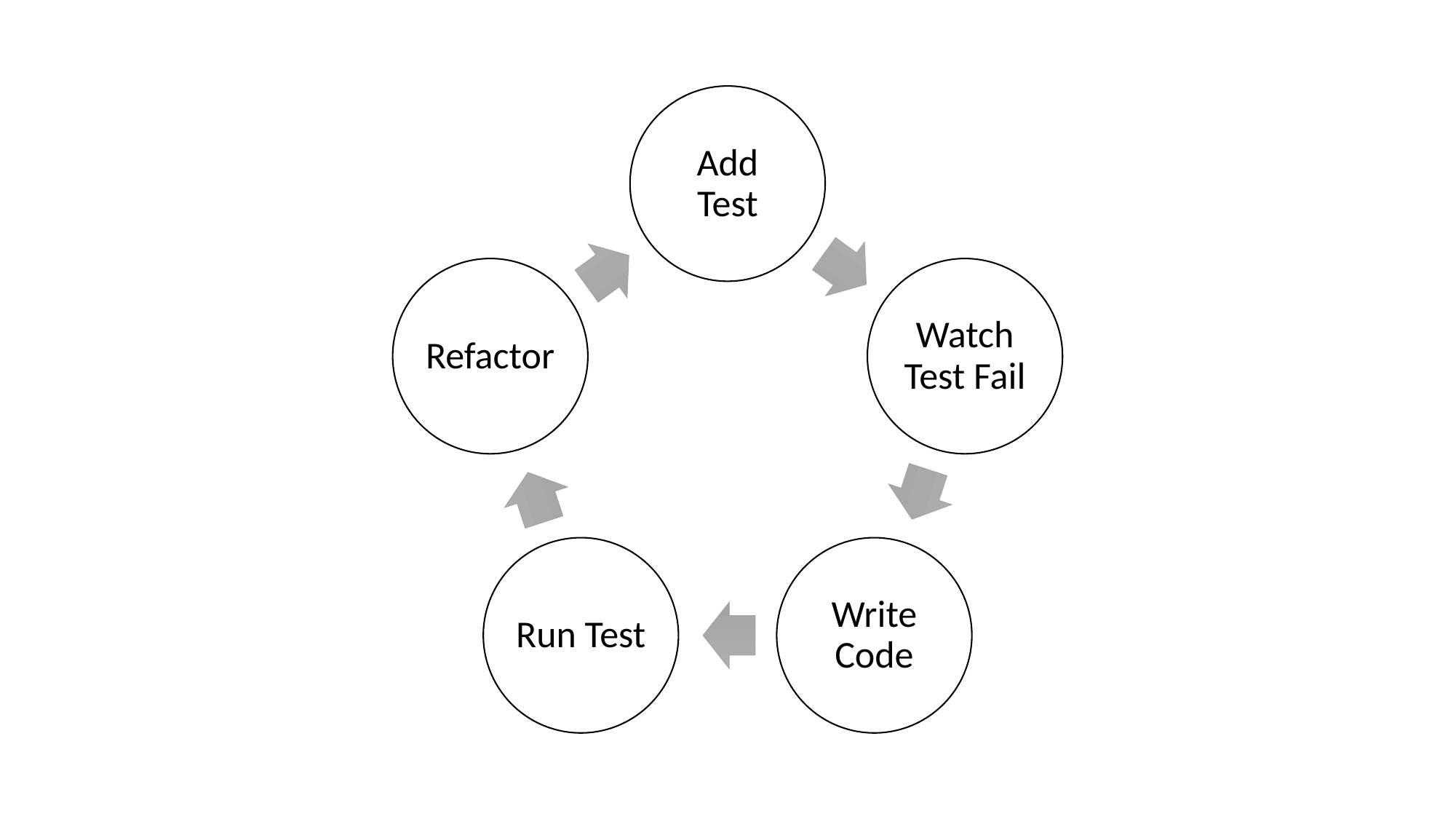

Add Test

Watch Test Fail

Write Code

Run Test

Refactor